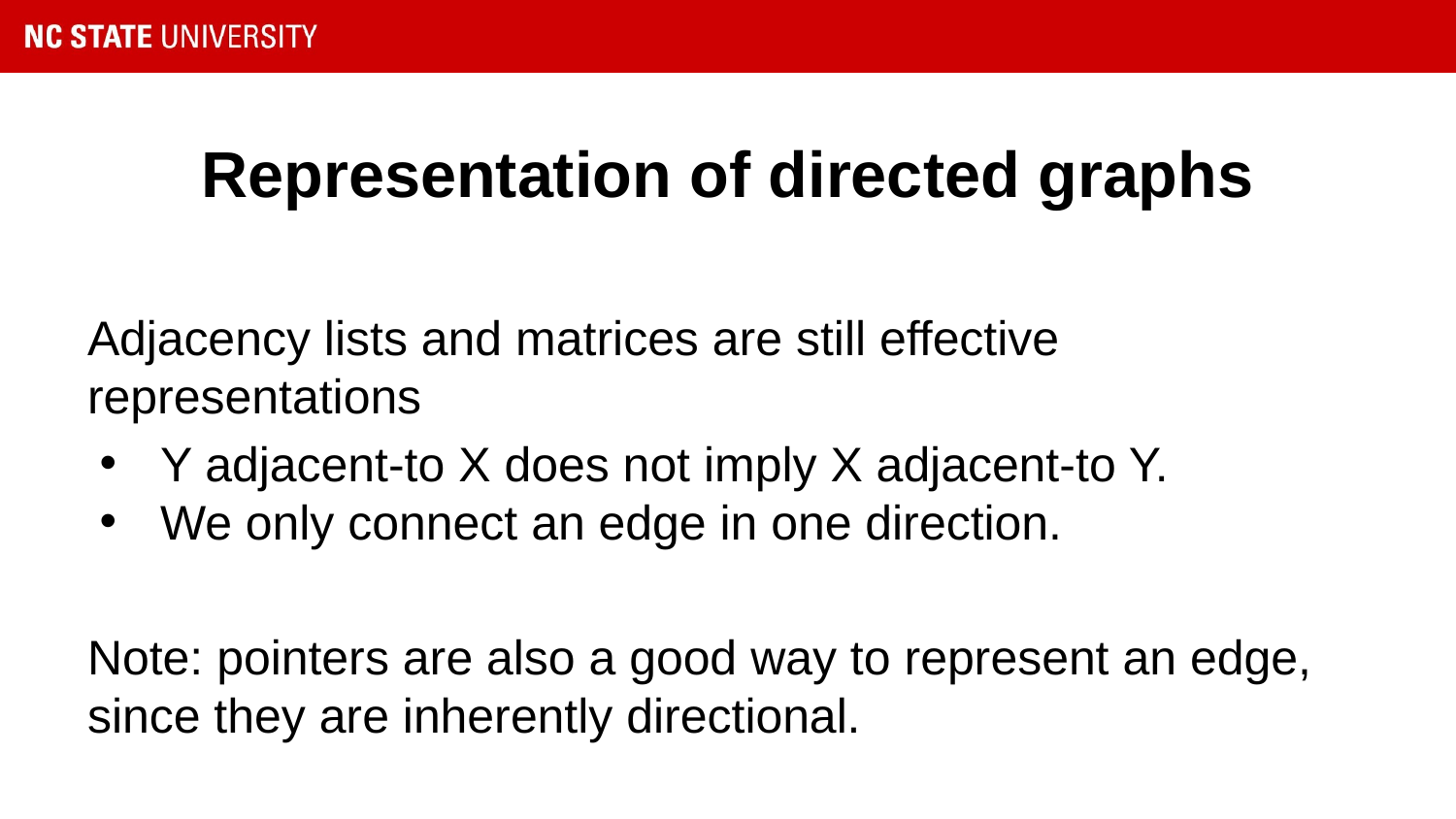

# Representation of directed graphs
Adjacency lists and matrices are still effective representations
Y adjacent-to X does not imply X adjacent-to Y.
We only connect an edge in one direction.

Note: pointers are also a good way to represent an edge, since they are inherently directional.